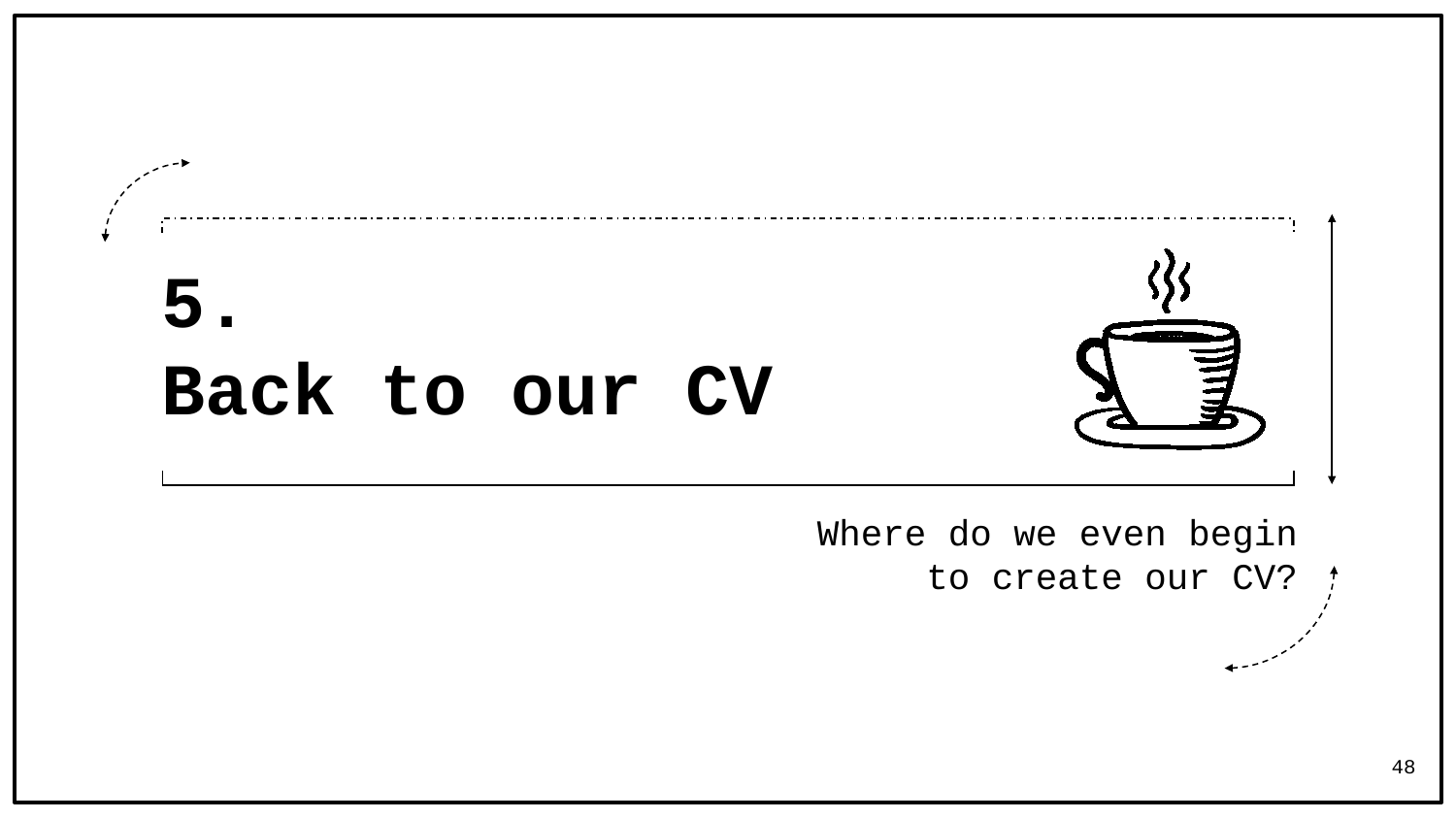

# 5. Back to our CV

Where do we even begin to create our CV?
48